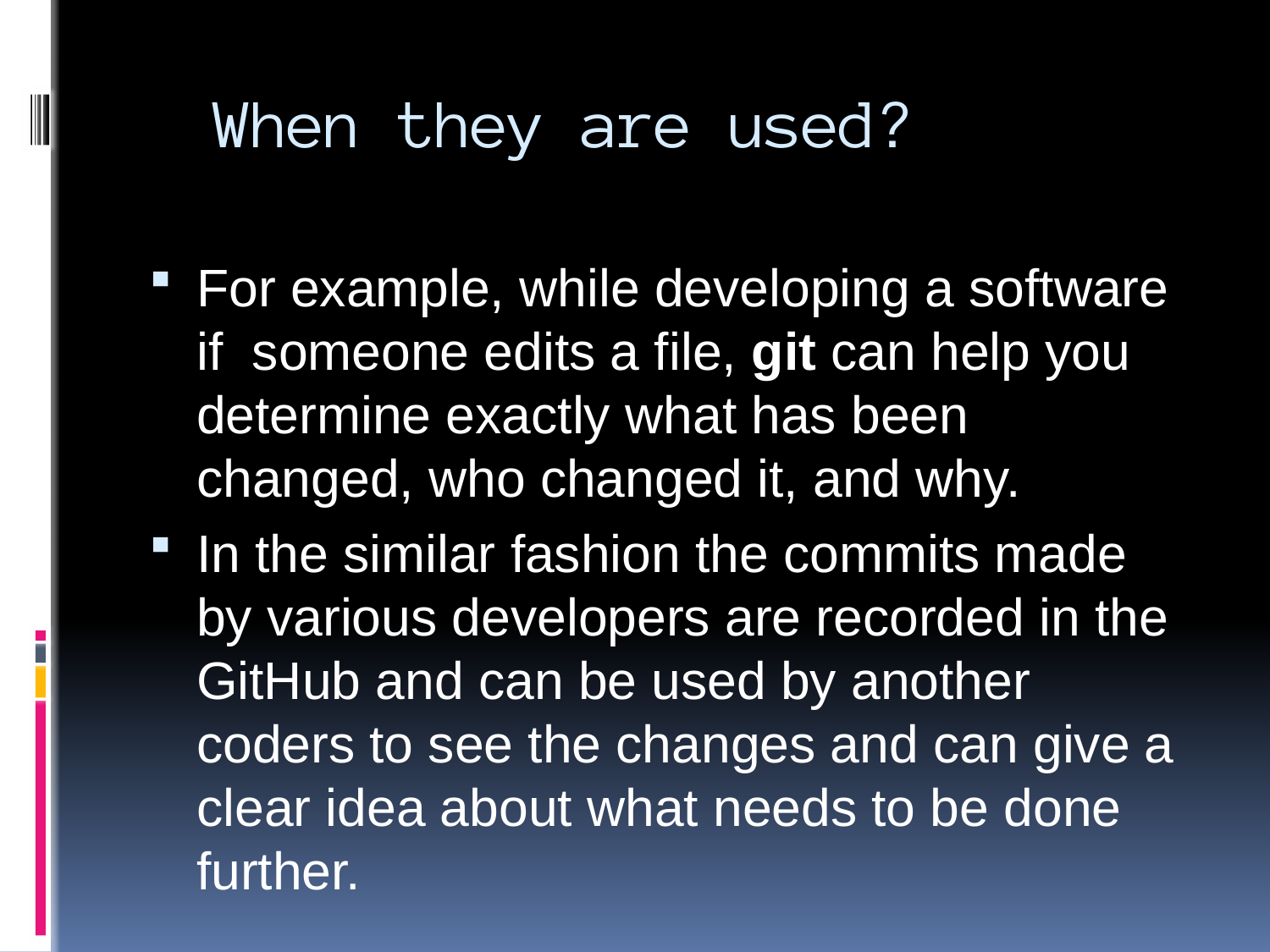

# When they are used?
For example, while developing a software if  someone edits a file, git can help you determine exactly what has been changed, who changed it, and why.
In the similar fashion the commits made by various developers are recorded in the GitHub and can be used by another coders to see the changes and can give a clear idea about what needs to be done further.